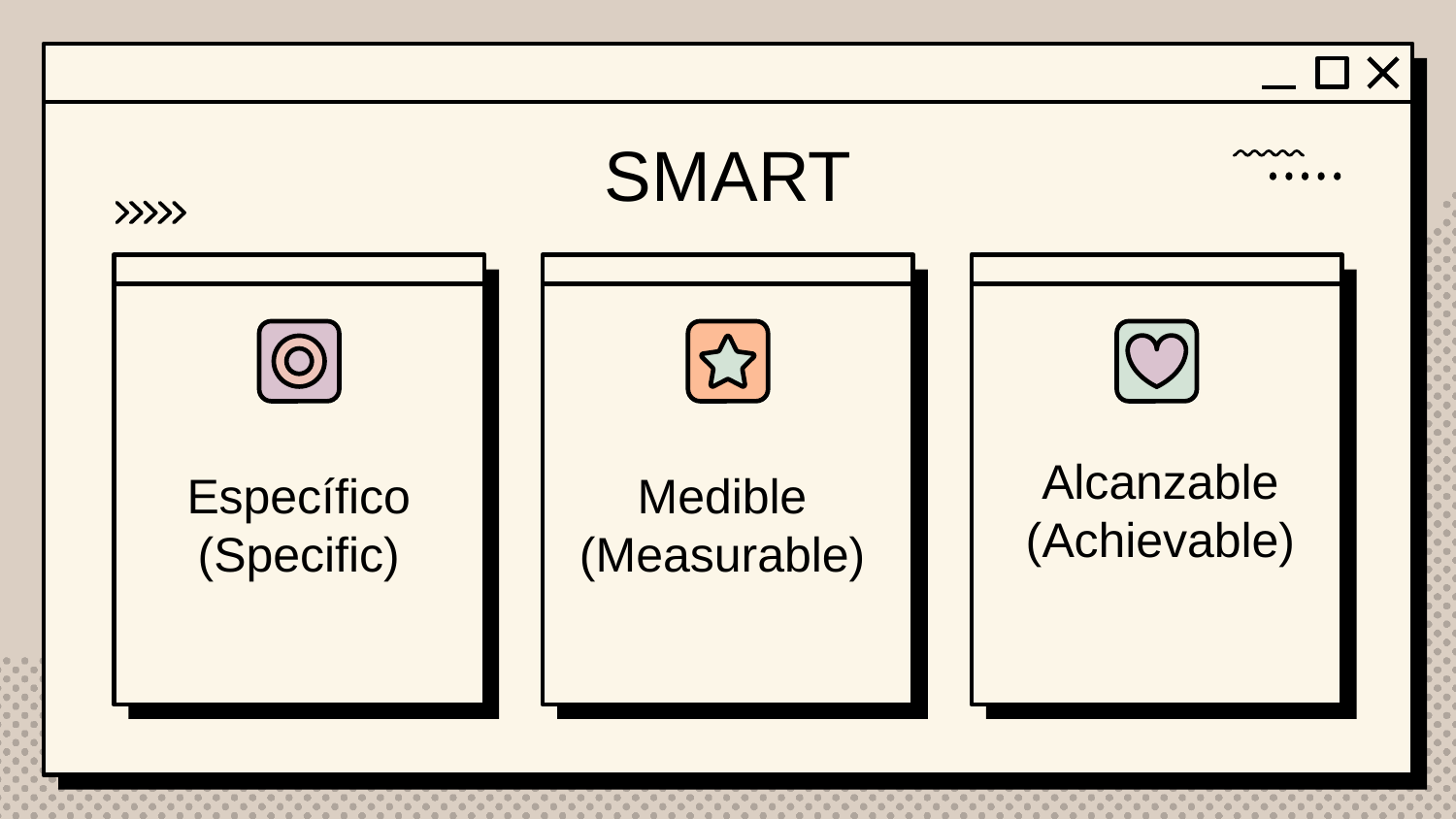

# SMART

Alcanzable (Achievable)
Específico (Specific)
Medible (Measurable)